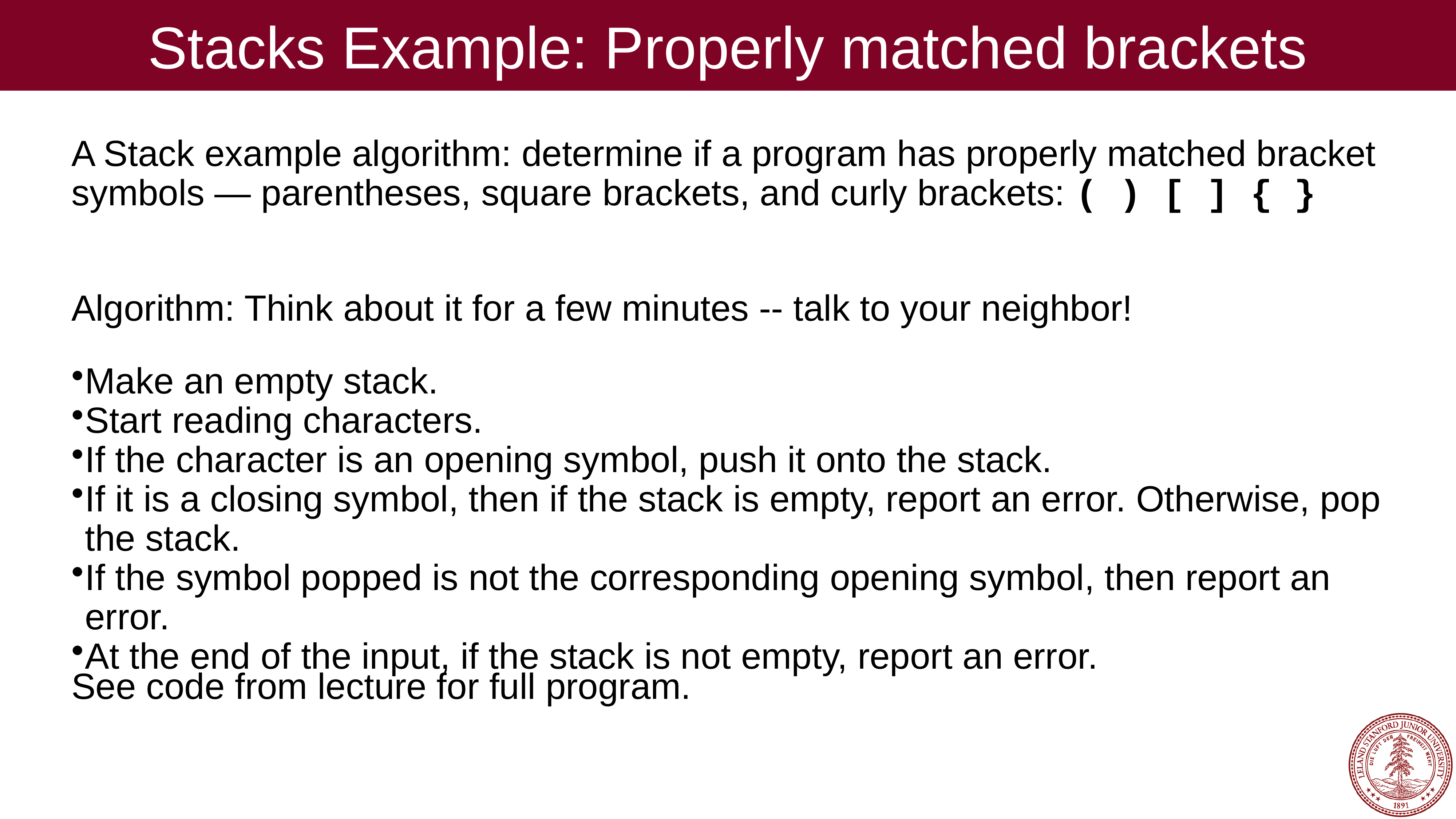

Stacks Example: Properly matched brackets
A Stack example algorithm: determine if a program has properly matched bracket symbols — parentheses, square brackets, and curly brackets: ( ) [ ] { }
Algorithm: Think about it for a few minutes -- talk to your neighbor!
Make an empty stack.
Start reading characters.
If the character is an opening symbol, push it onto the stack.
If it is a closing symbol, then if the stack is empty, report an error. Otherwise, pop the stack.
If the symbol popped is not the corresponding opening symbol, then report an error.
At the end of the input, if the stack is not empty, report an error.
See code from lecture for full program.